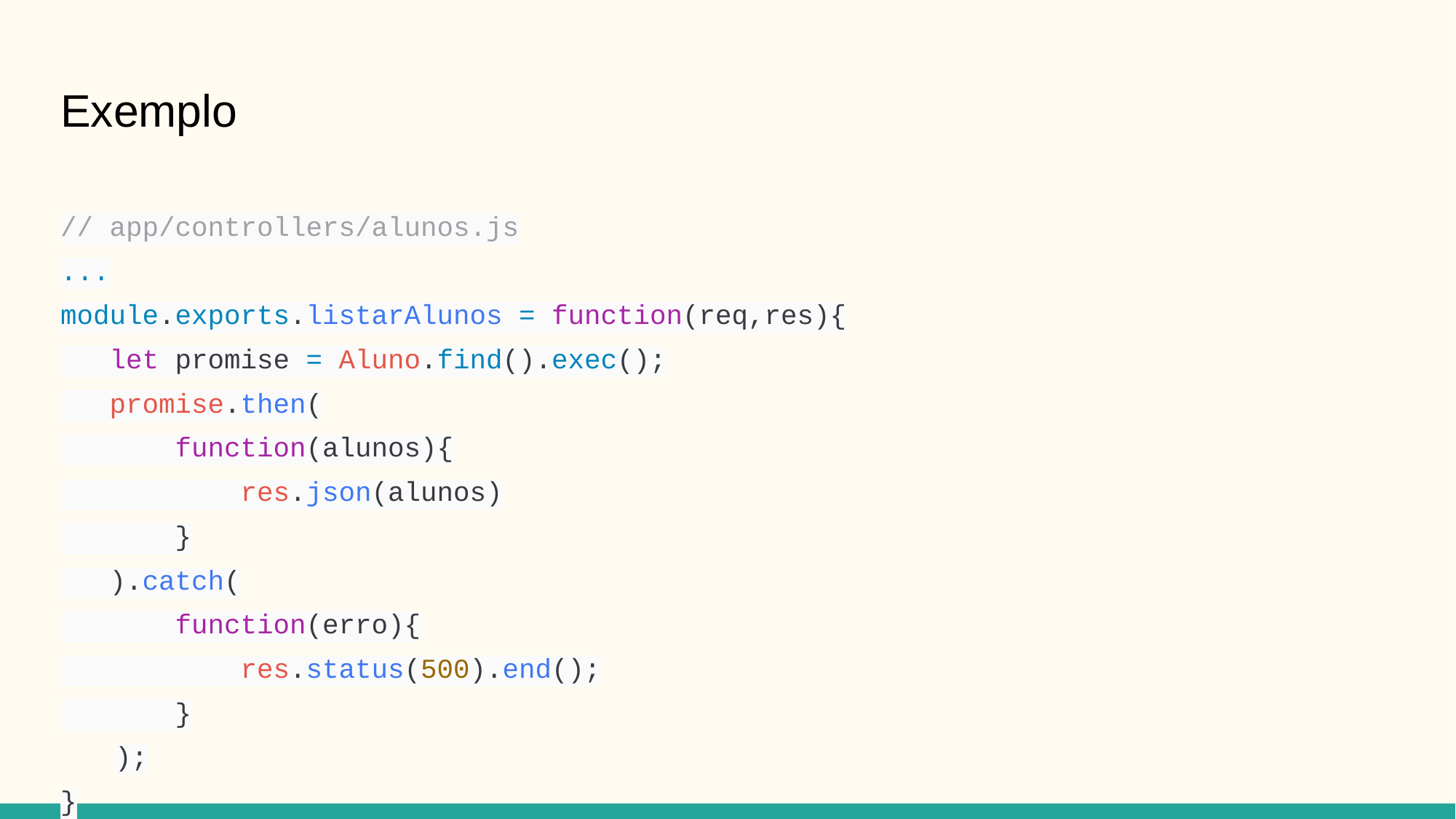

# Exemplo
// app/controllers/alunos.js
...
module.exports.listarAlunos = function(req,res){
   let promise = Aluno.find().exec();
   promise.then(
       function(alunos){
           res.json(alunos)
       }
   ).catch(
       function(erro){
           res.status(500).end();
       }
);
}